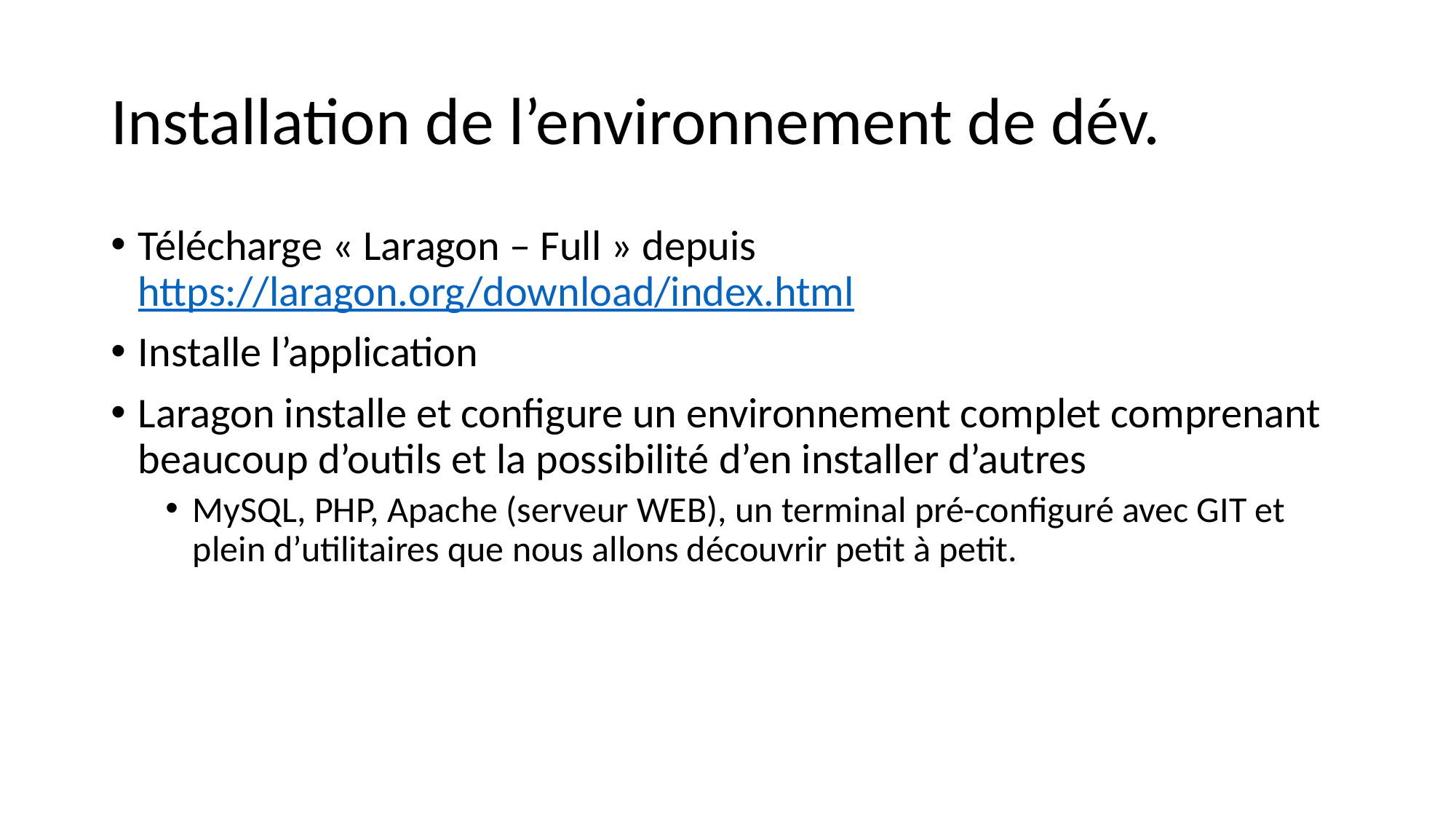

# Installation de l’environnement de dév.
Télécharge « Laragon – Full » depuis https://laragon.org/download/index.html
Installe l’application
Laragon installe et configure un environnement complet comprenant beaucoup d’outils et la possibilité d’en installer d’autres
MySQL, PHP, Apache (serveur WEB), un terminal pré-configuré avec GIT et plein d’utilitaires que nous allons découvrir petit à petit.